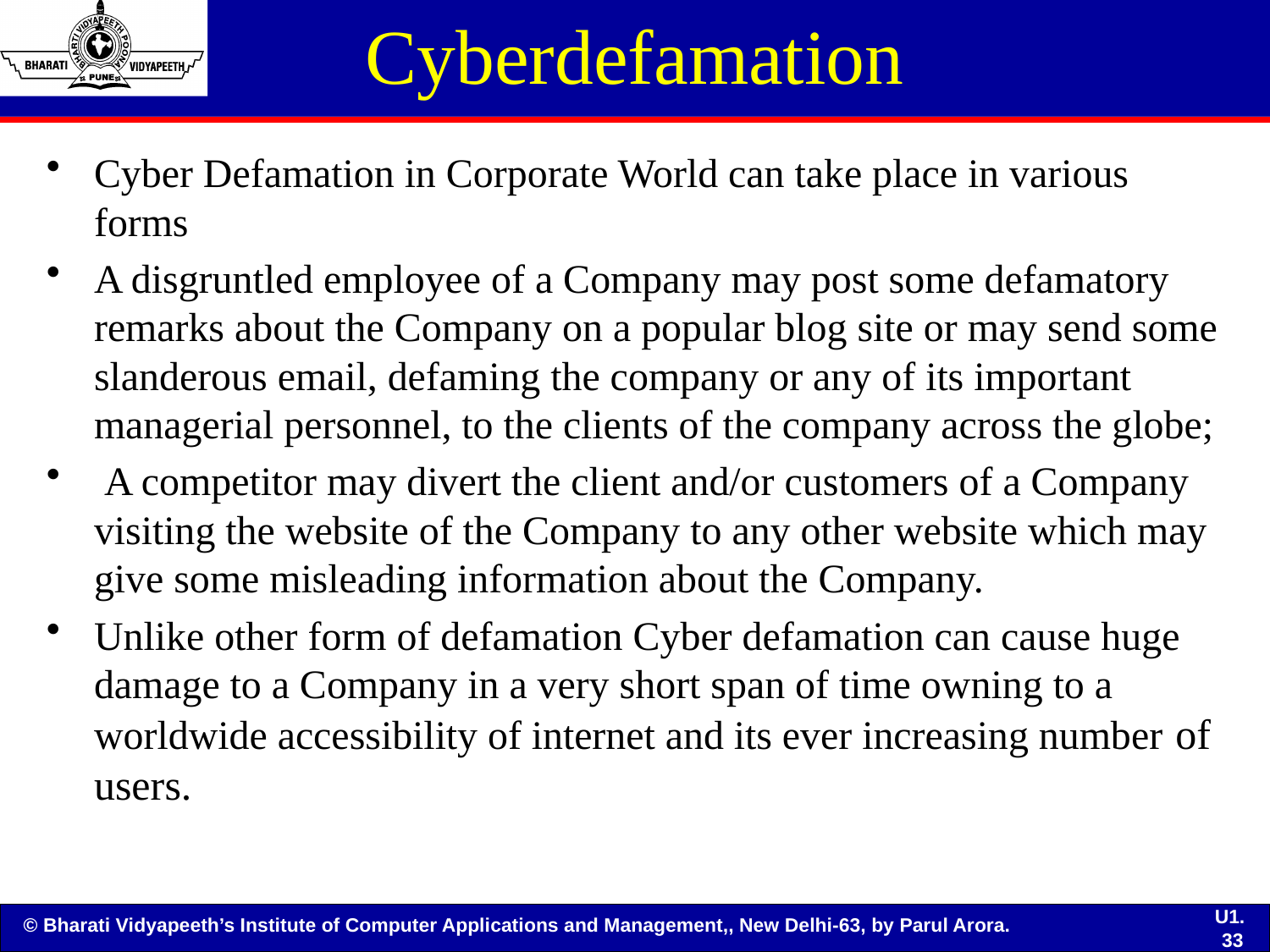

# Cyberdefamation
Cyber Defamation in Corporate World can take place in various forms
A disgruntled employee of a Company may post some defamatory remarks about the Company on a popular blog site or may send some slanderous email, defaming the company or any of its important managerial personnel, to the clients of the company across the globe;
 A competitor may divert the client and/or customers of a Company visiting the website of the Company to any other website which may give some misleading information about the Company.
Unlike other form of defamation Cyber defamation can cause huge damage to a Company in a very short span of time owning to a worldwide accessibility of internet and its ever increasing number of users.